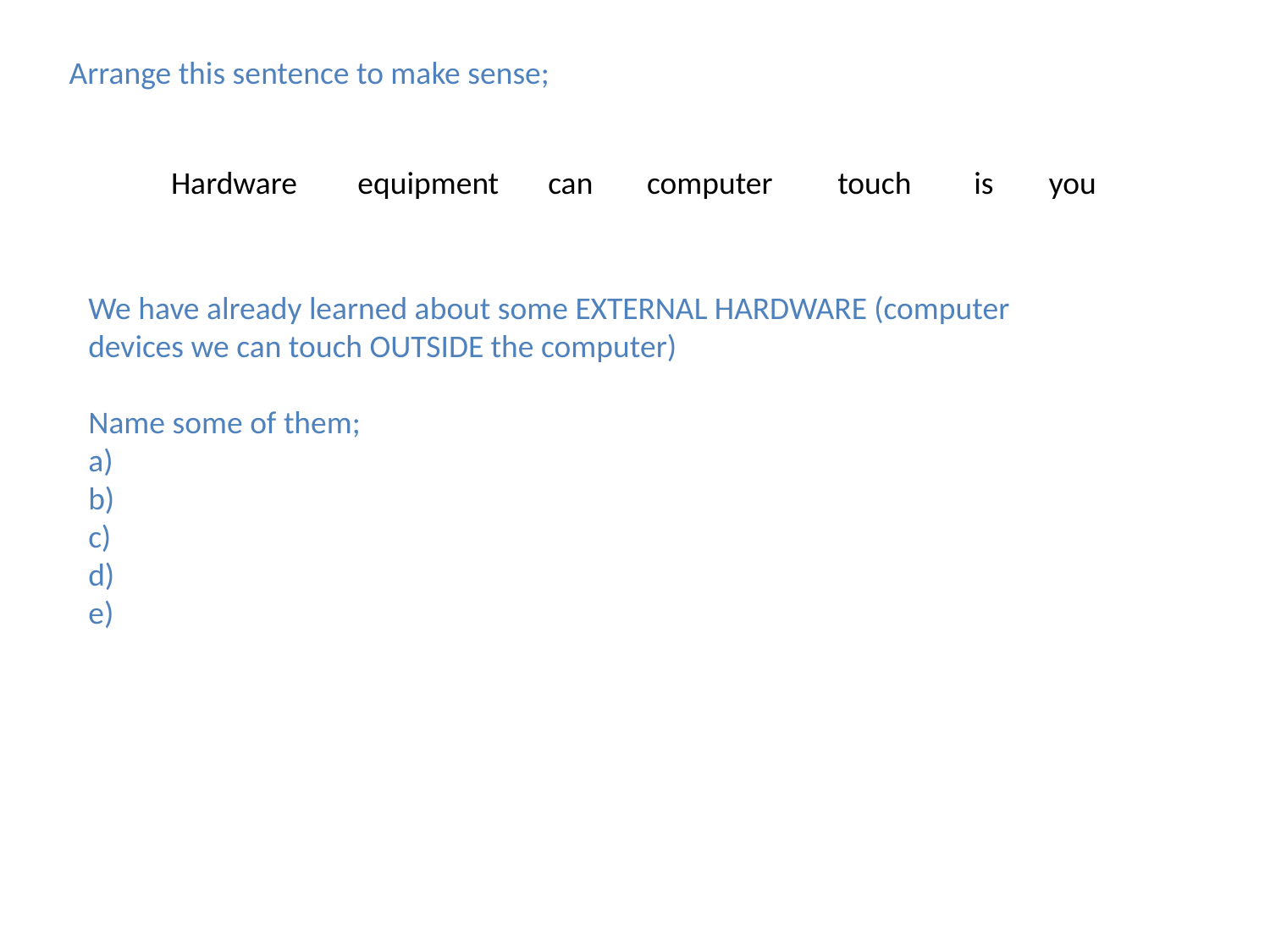

Arrange this sentence to make sense;
Hardware
equipment
can
computer
touch
is
you
We have already learned about some EXTERNAL HARDWARE (computer devices we can touch OUTSIDE the computer)

Name some of them;
a)
b)
c)
d)
e)